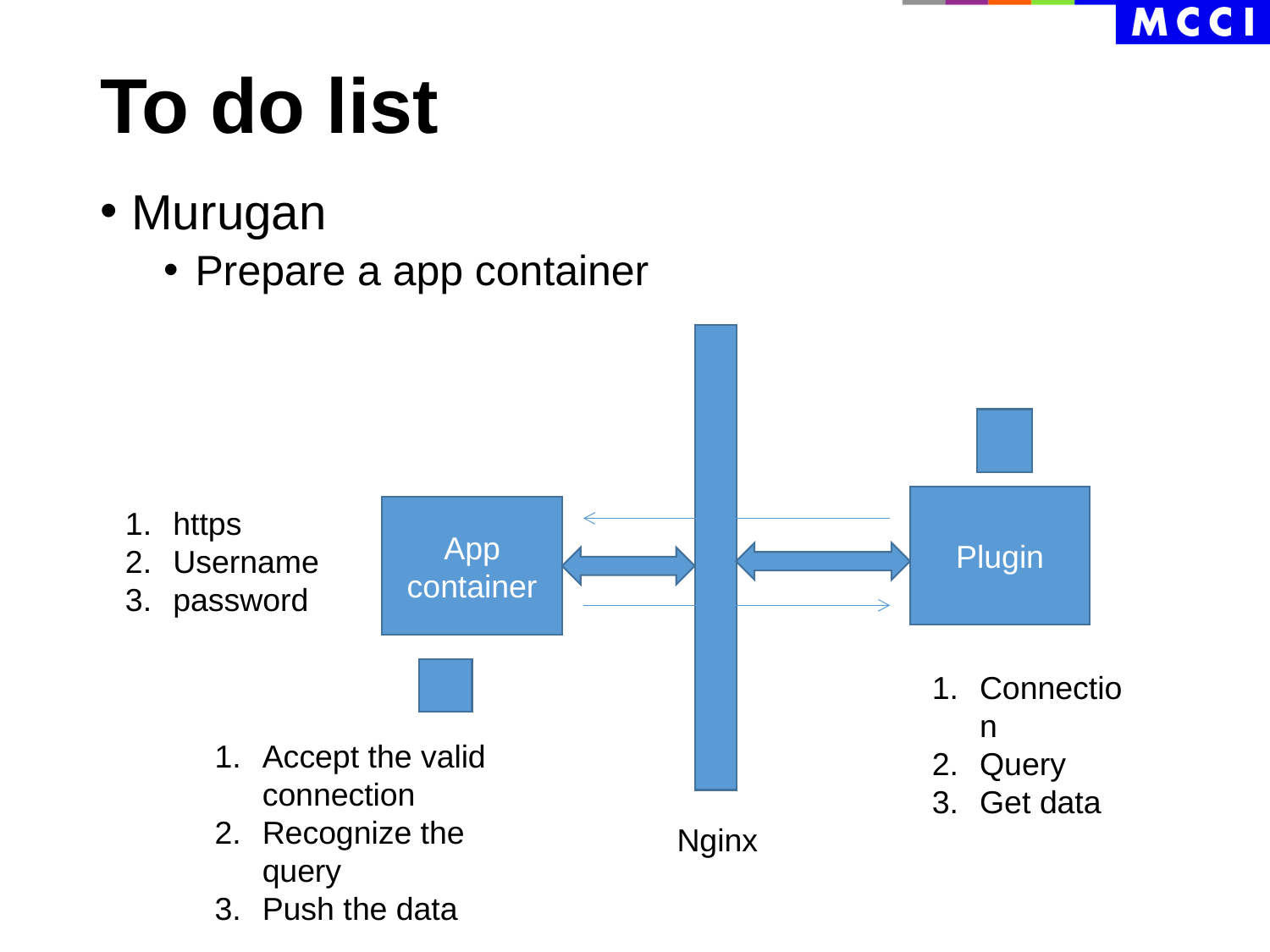

# To do list
Murugan
Prepare a app container

Plugin
https
Username
password
App container

Connection
Query
Get data
Accept the valid connection
Recognize the query
Push the data
Nginx